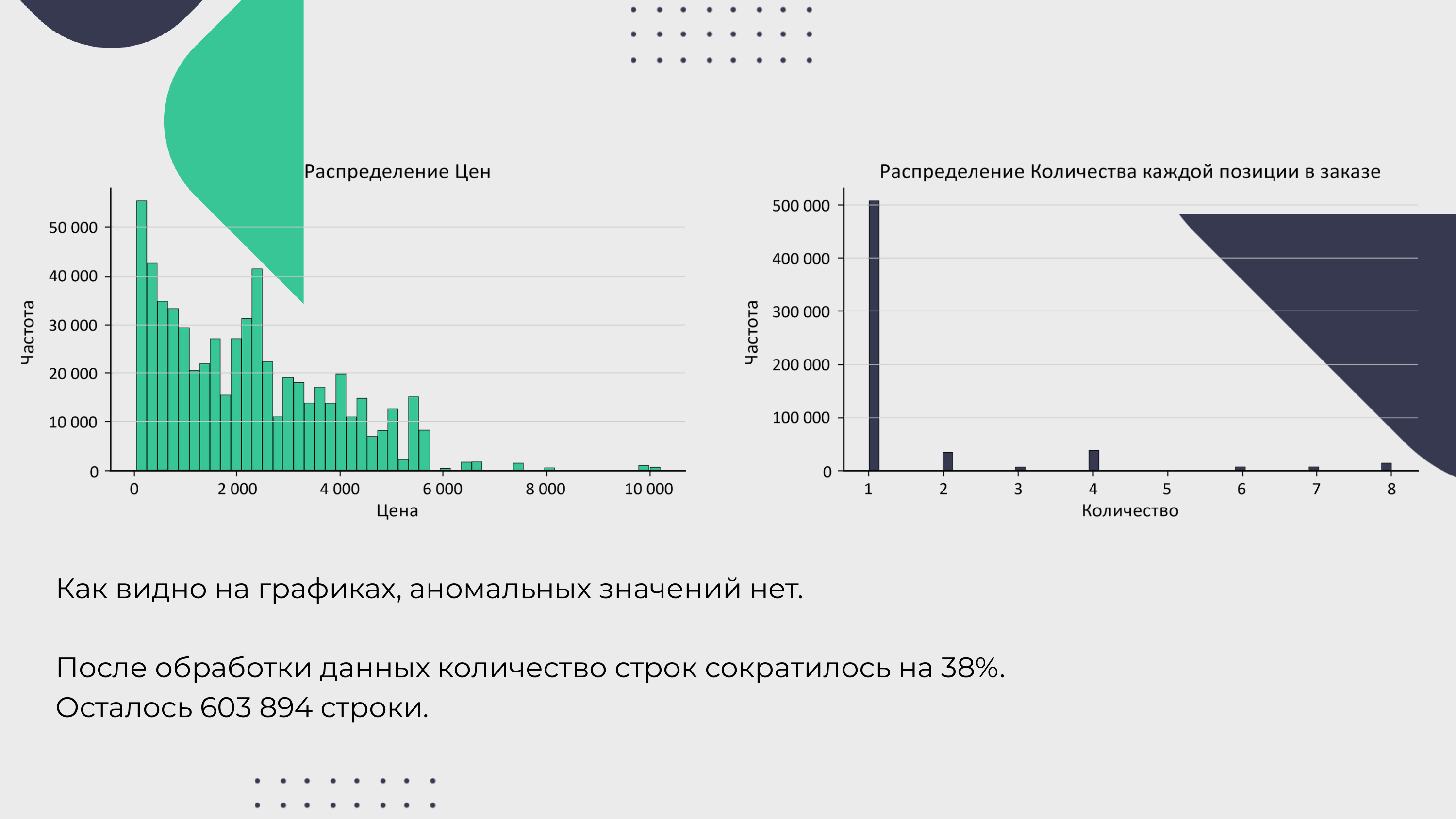

Как видно на графиках, аномальных значений нет.

После обработки данных количество строк сократилось на 38%.
Осталось 603 894 строки.